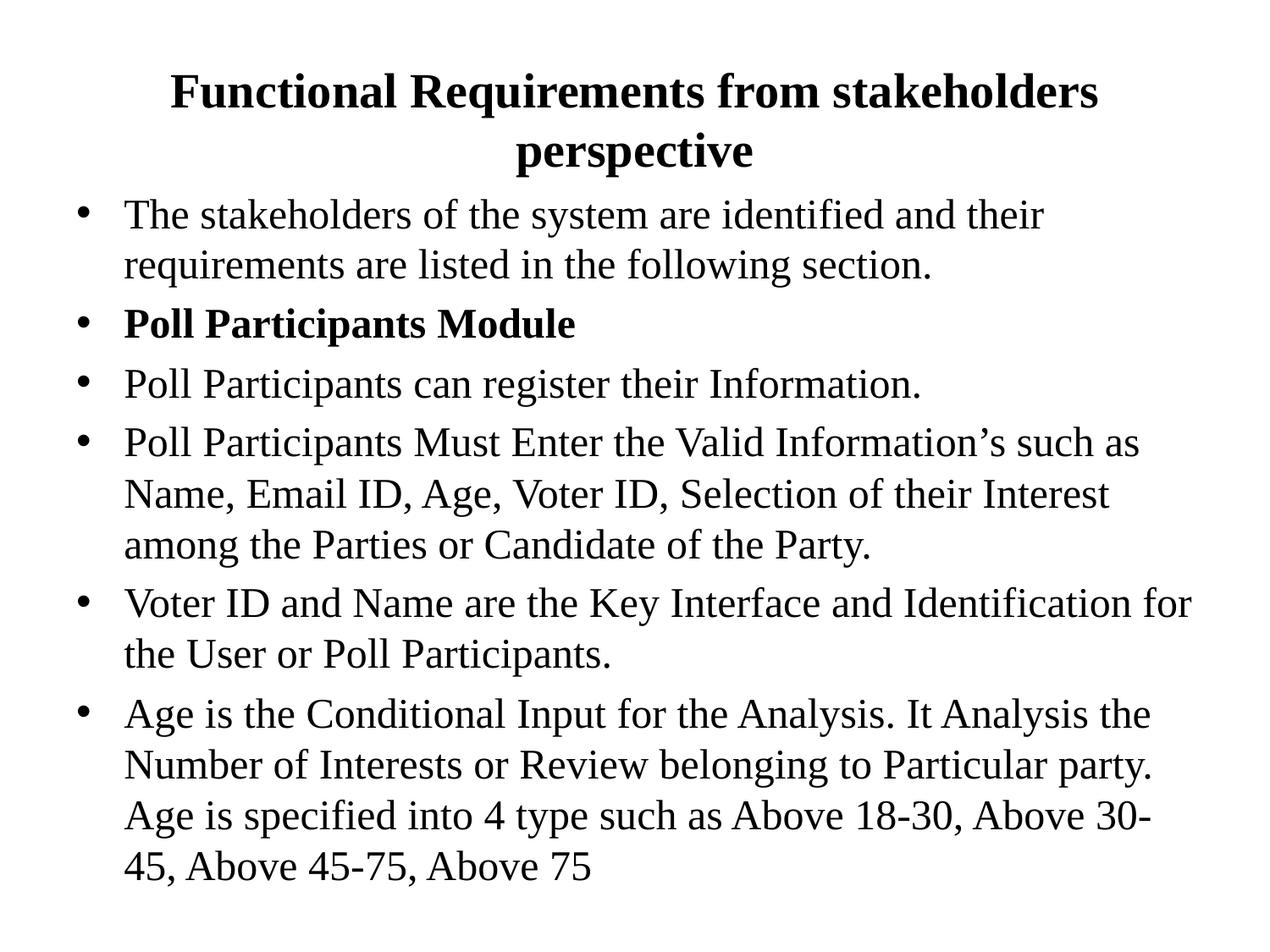

# Functional Requirements from stakeholders perspective
The stakeholders of the system are identified and their requirements are listed in the following section.
Poll Participants Module
Poll Participants can register their Information.
Poll Participants Must Enter the Valid Information’s such as Name, Email ID, Age, Voter ID, Selection of their Interest among the Parties or Candidate of the Party.
Voter ID and Name are the Key Interface and Identification for the User or Poll Participants.
Age is the Conditional Input for the Analysis. It Analysis the Number of Interests or Review belonging to Particular party. Age is specified into 4 type such as Above 18-30, Above 30-45, Above 45-75, Above 75